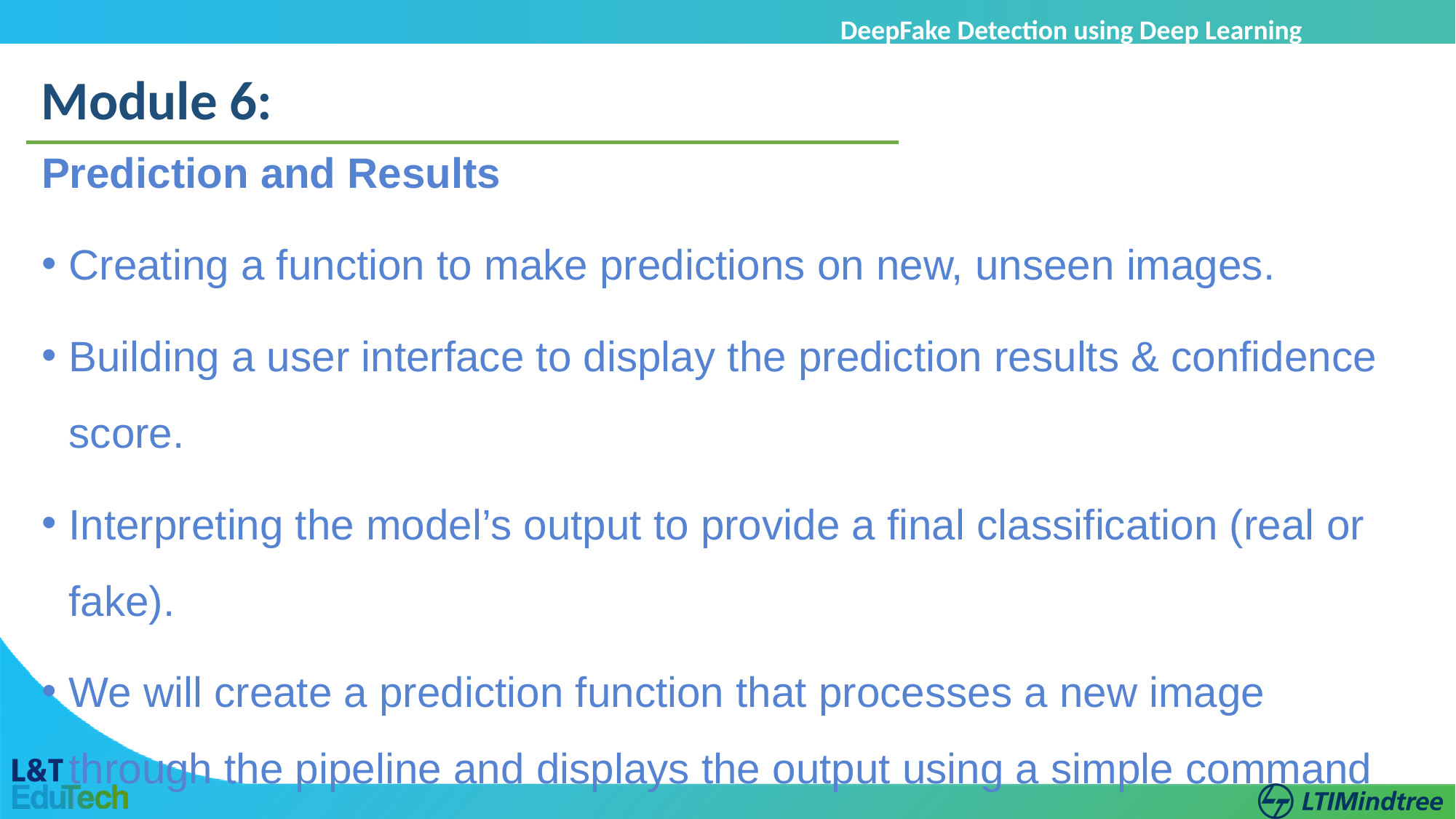

DeepFake Detection using Deep Learning
Module 6:
Prediction and Results
Creating a function to make predictions on new, unseen images.
Building a user interface to display the prediction results & confidence score.
Interpreting the model’s output to provide a final classification (real or fake).
We will create a prediction function that processes a new image through the pipeline and displays the output using a simple command line interface.